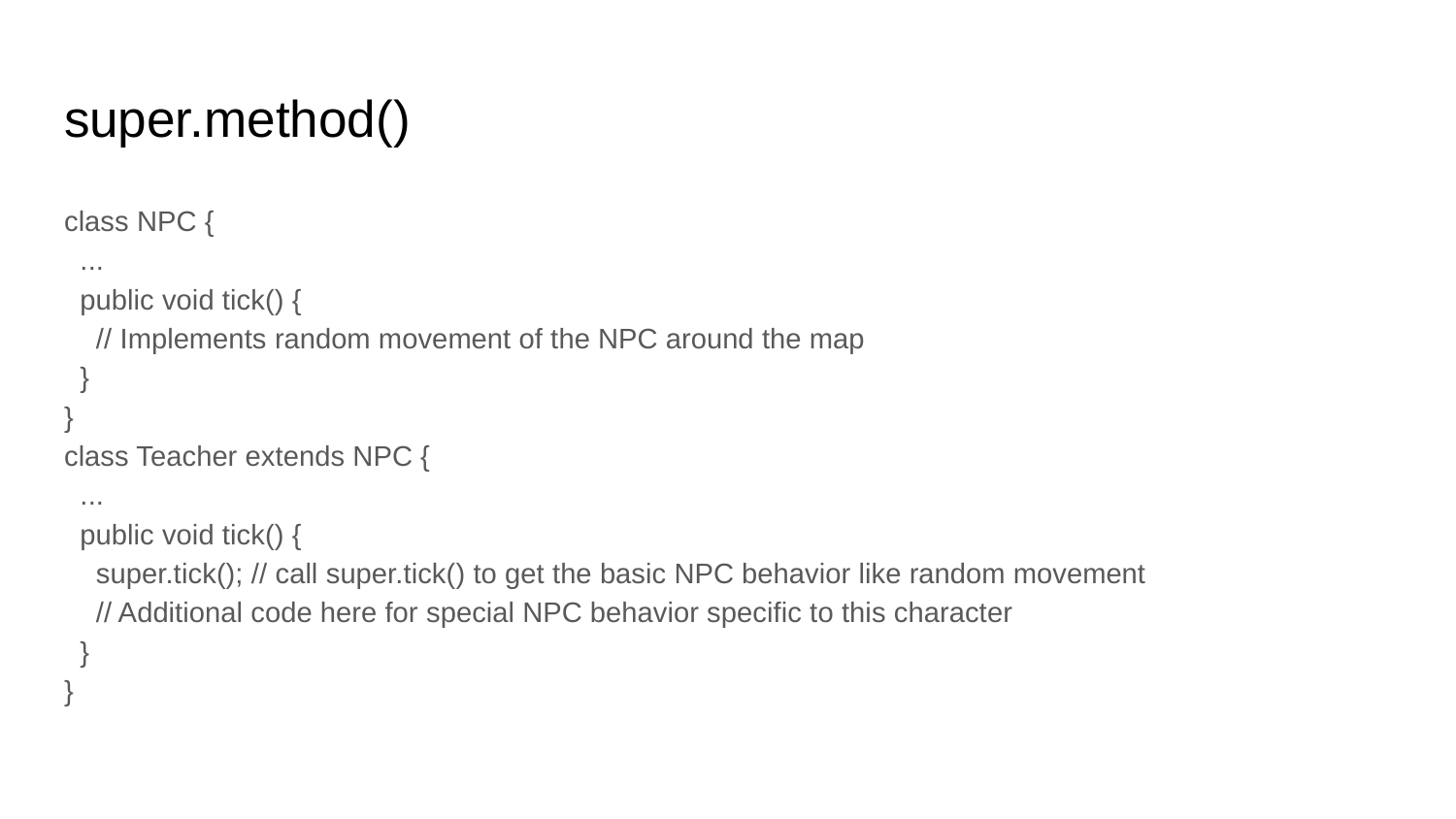

# super.method()
class NPC {
  ...
  public void tick() {
    // Implements random movement of the NPC around the map
  }
}
class Teacher extends NPC {
  ...
  public void tick() {
    super.tick(); // call super.tick() to get the basic NPC behavior like random movement
    // Additional code here for special NPC behavior specific to this character
  }
}